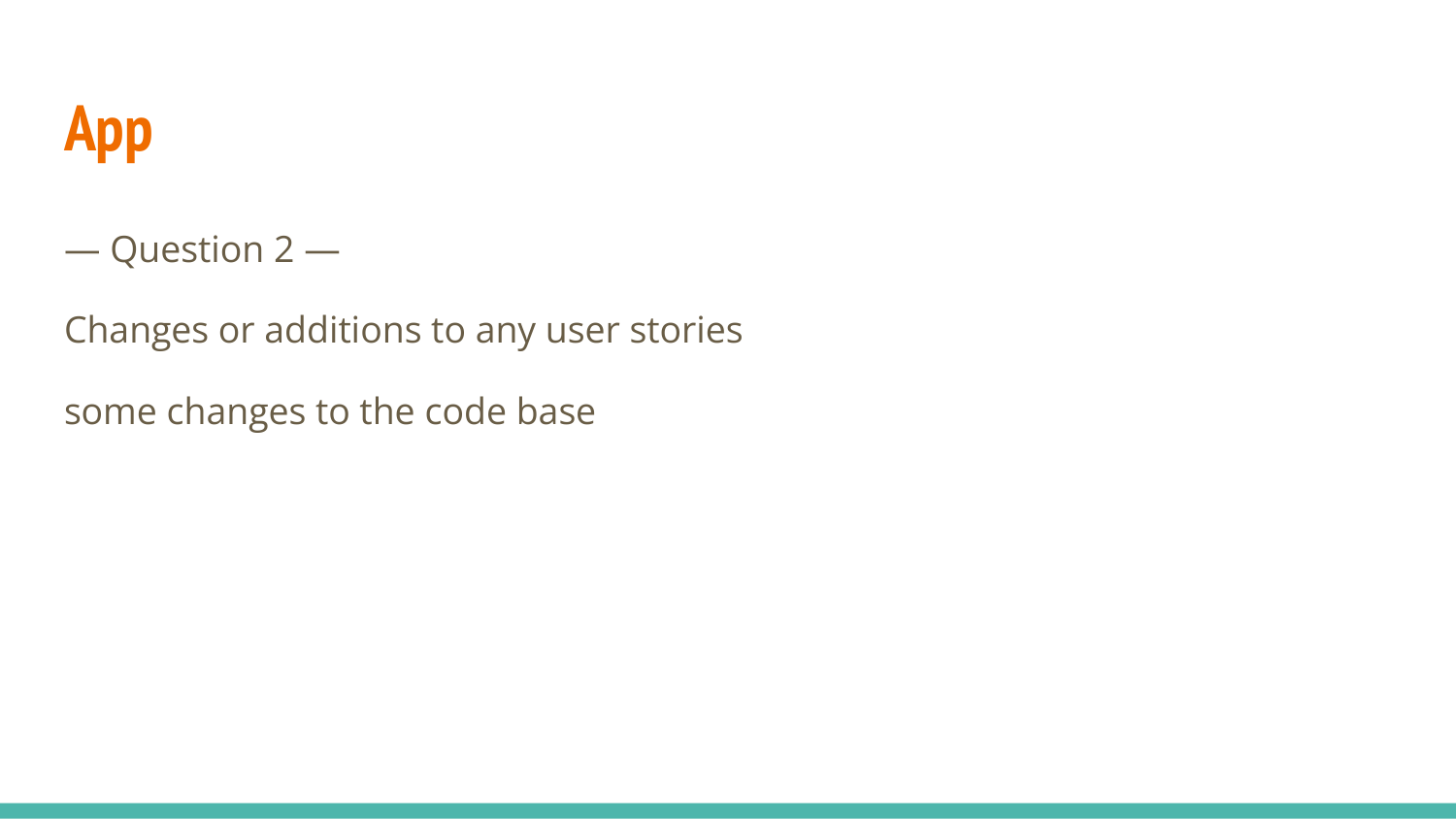

# App
— Question 2 —
Changes or additions to any user stories
some changes to the code base